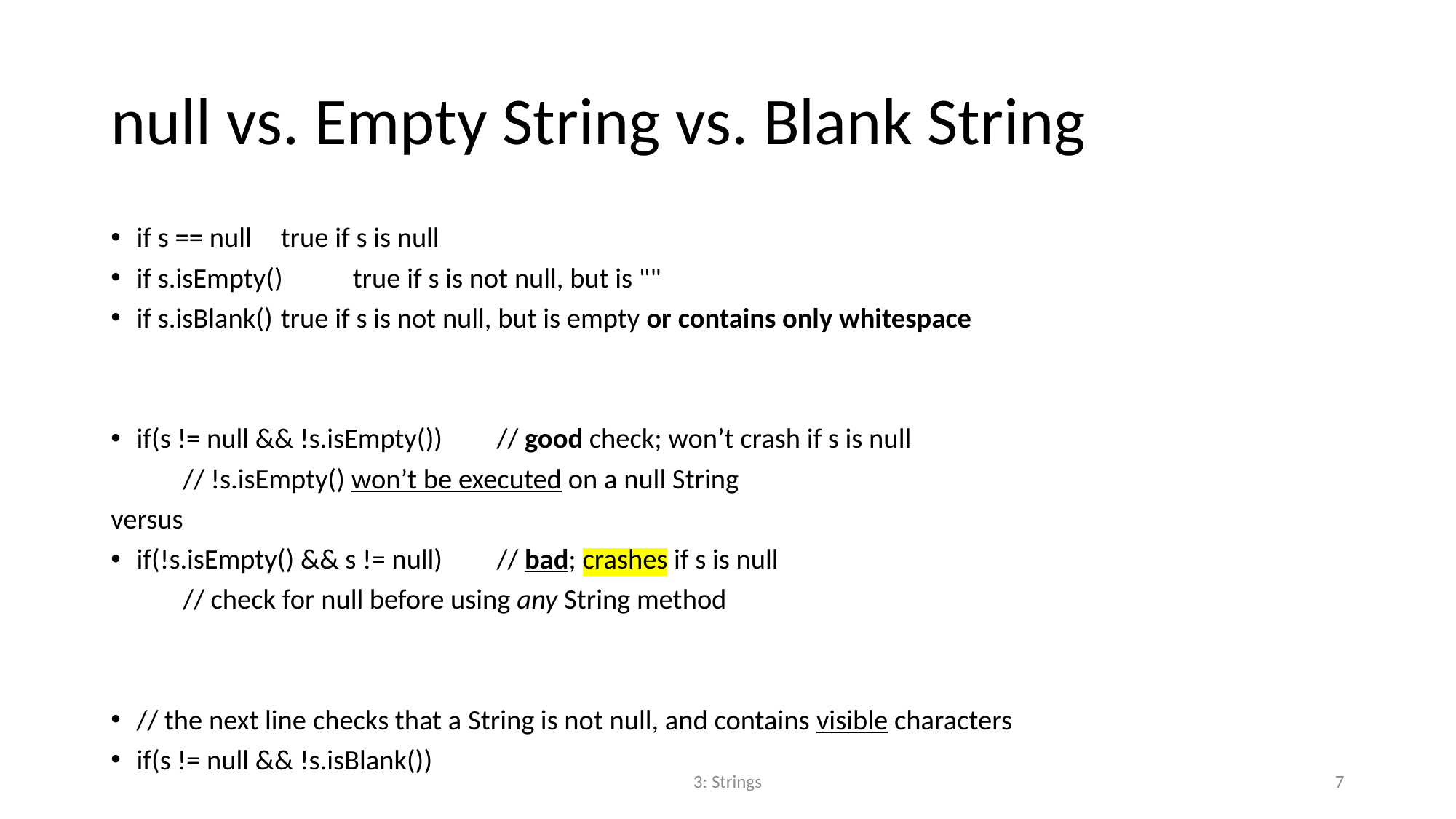

# null vs. Empty String vs. Blank String
if s == null		true if s is null
if s.isEmpty()		true if s is not null, but is ""
if s.isBlank()		true if s is not null, but is empty or contains only whitespace

if(s != null && !s.isEmpty())	// good check; won’t crash if s is null
				// !s.isEmpty() won’t be executed on a null String
versus
if(!s.isEmpty() && s != null)	// bad; crashes if s is null
				// check for null before using any String method

// the next line checks that a String is not null, and contains visible characters
if(s != null && !s.isBlank())

3: Strings
7